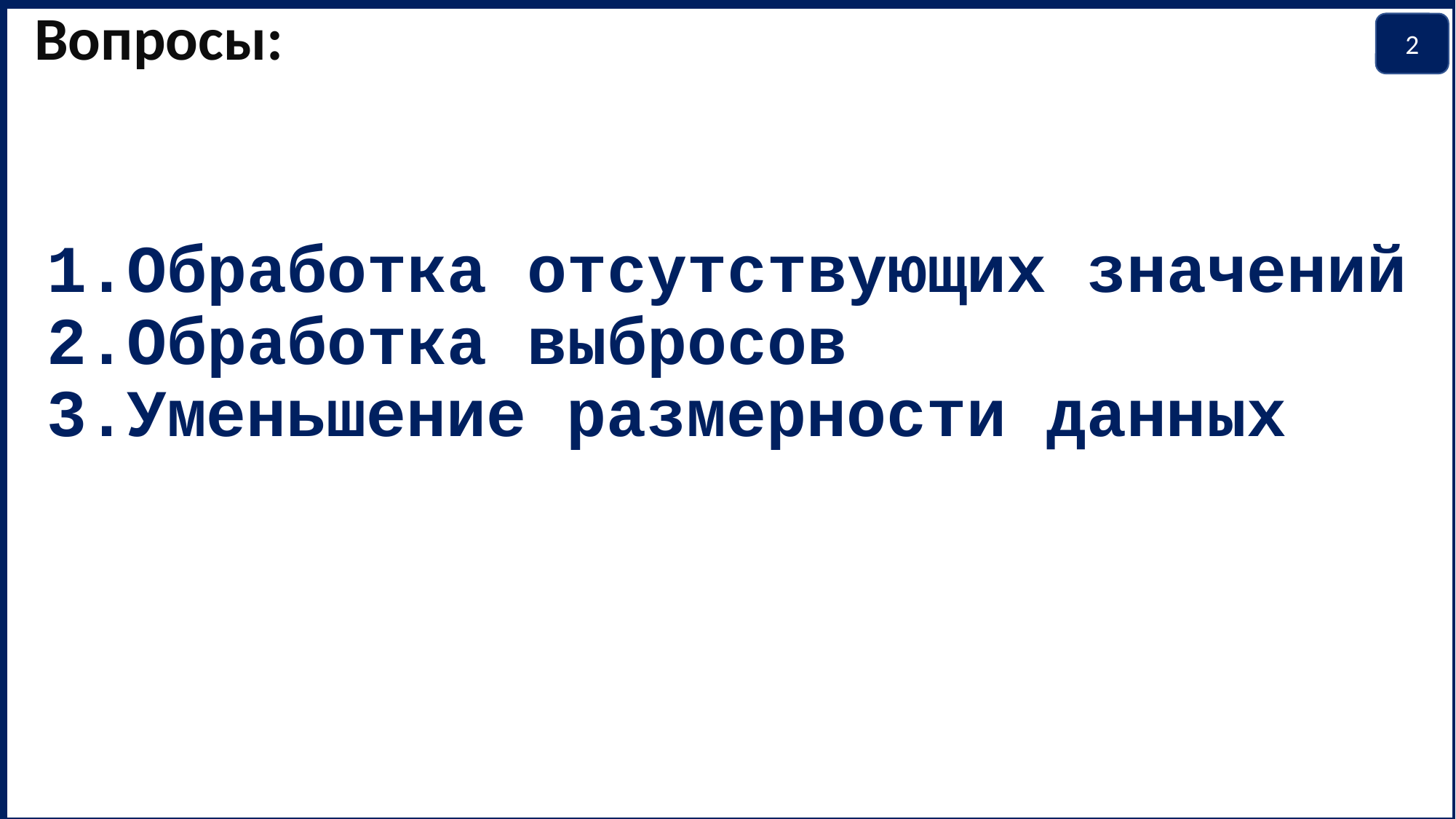

2
# Вопросы:

1.Обработка отсутствующих значений
2.Обработка выбросов
3.Уменьшение размерности данных